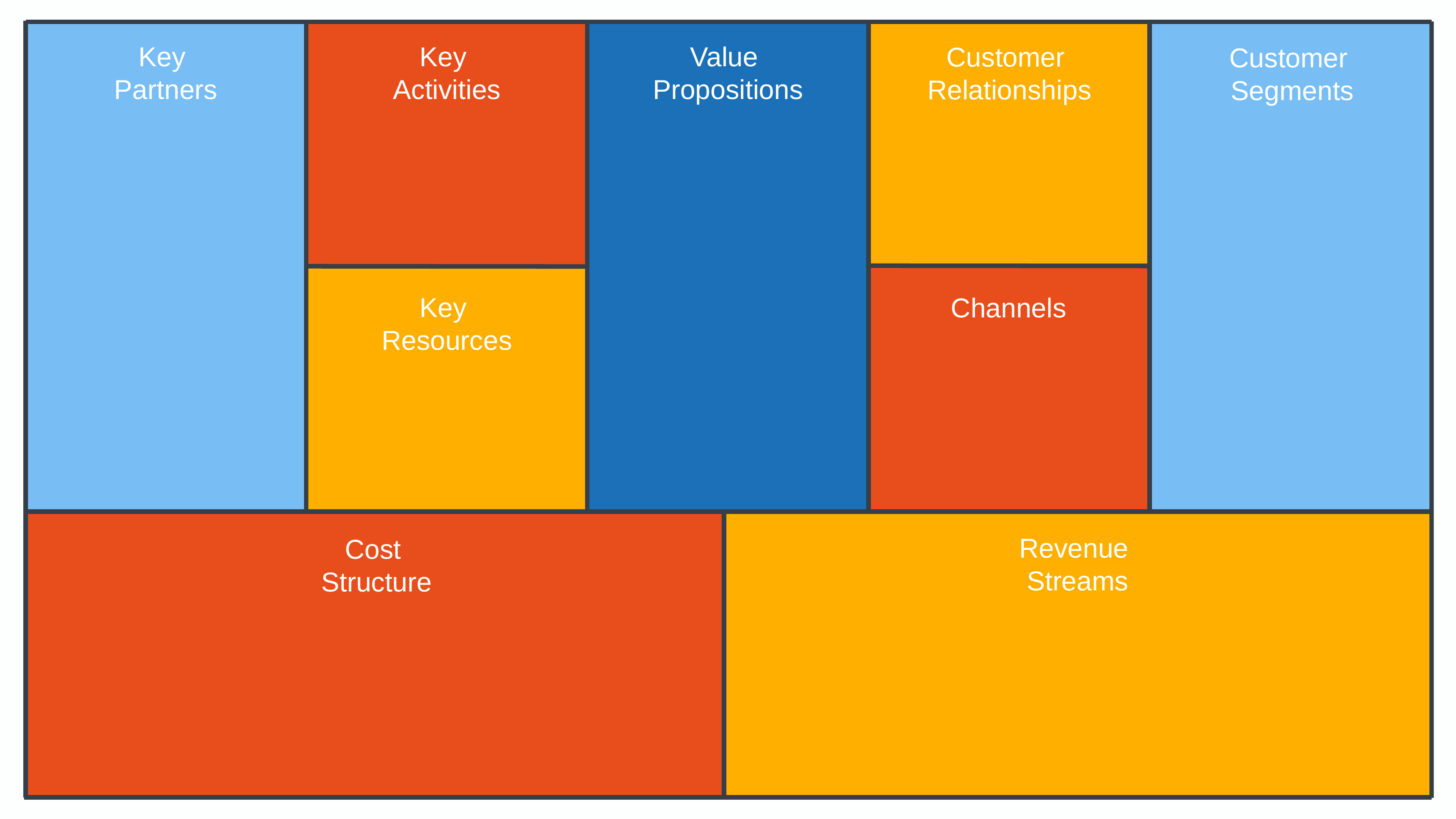

Key
Partners
Key
Activities
Value
Propositions
Customer
Relationships
Customer
Segments

Key
Resources
Channels

Revenue
Streams
Cost
Structure